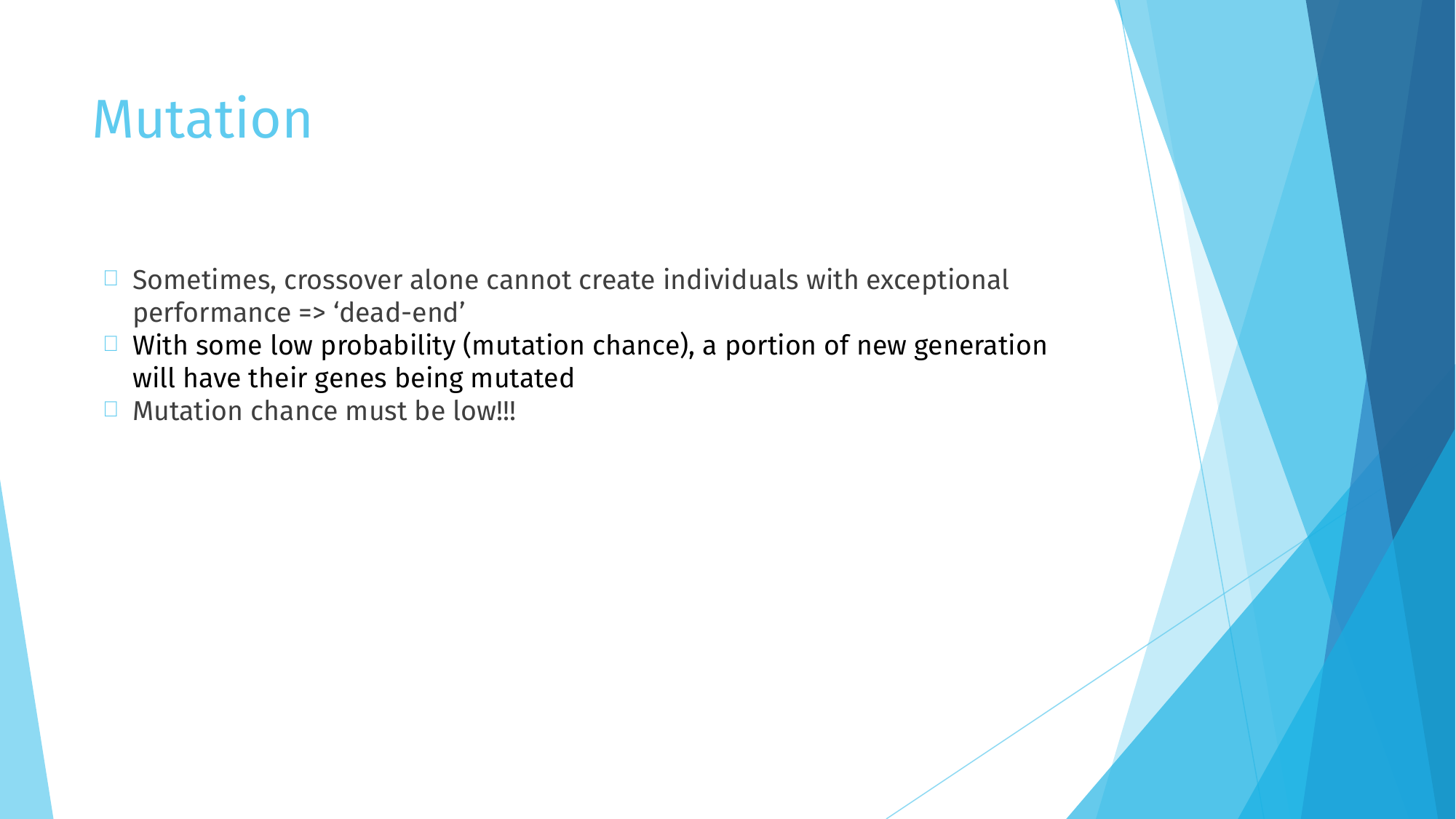

# Mutation
Sometimes, crossover alone cannot create individuals with exceptional performance => ‘dead-end’
With some low probability (mutation chance), a portion of new generation will have their genes being mutated
Mutation chance must be low!!!